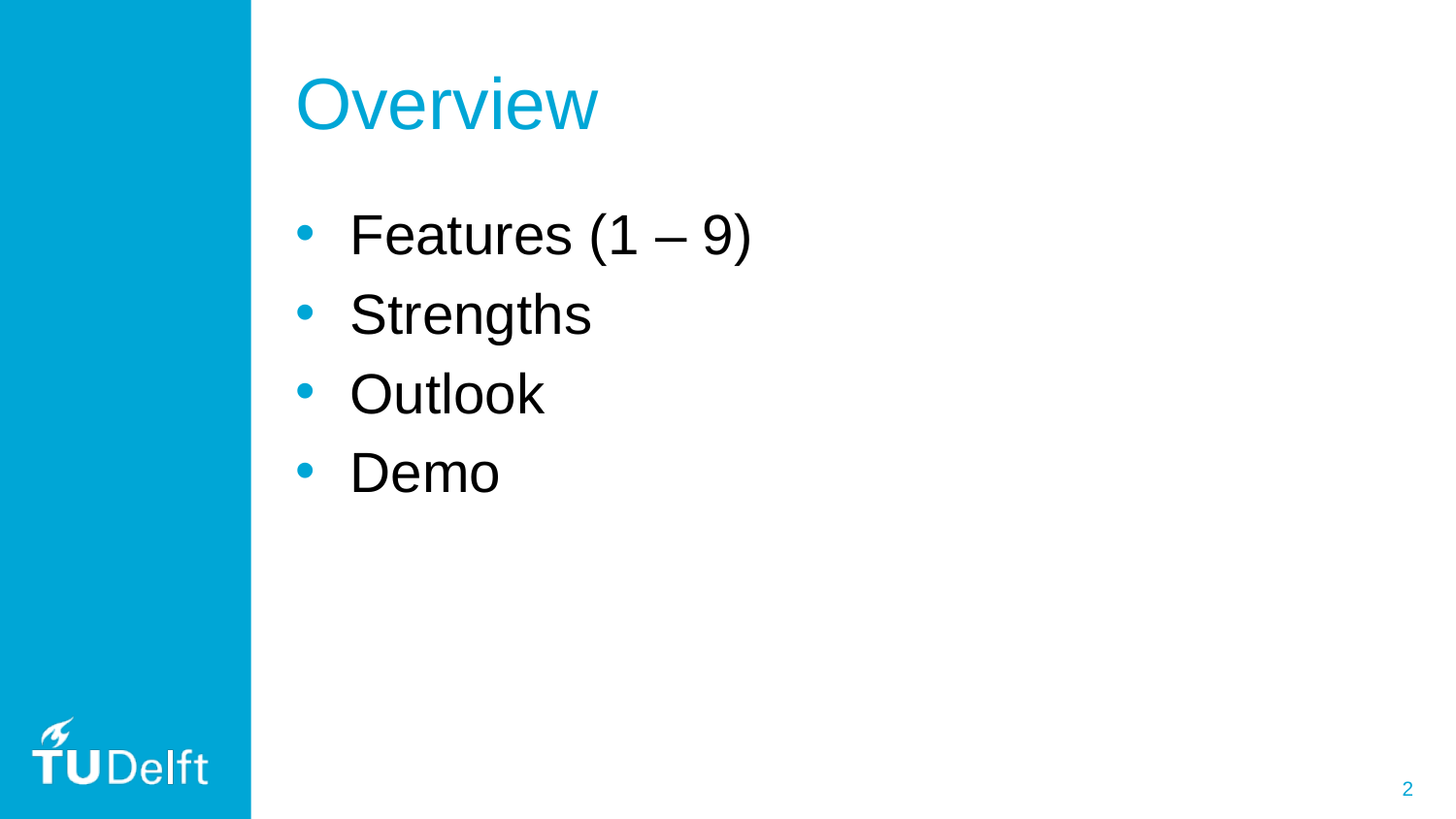

# Overview
Features (1 – 9)
Strengths
Outlook
Demo